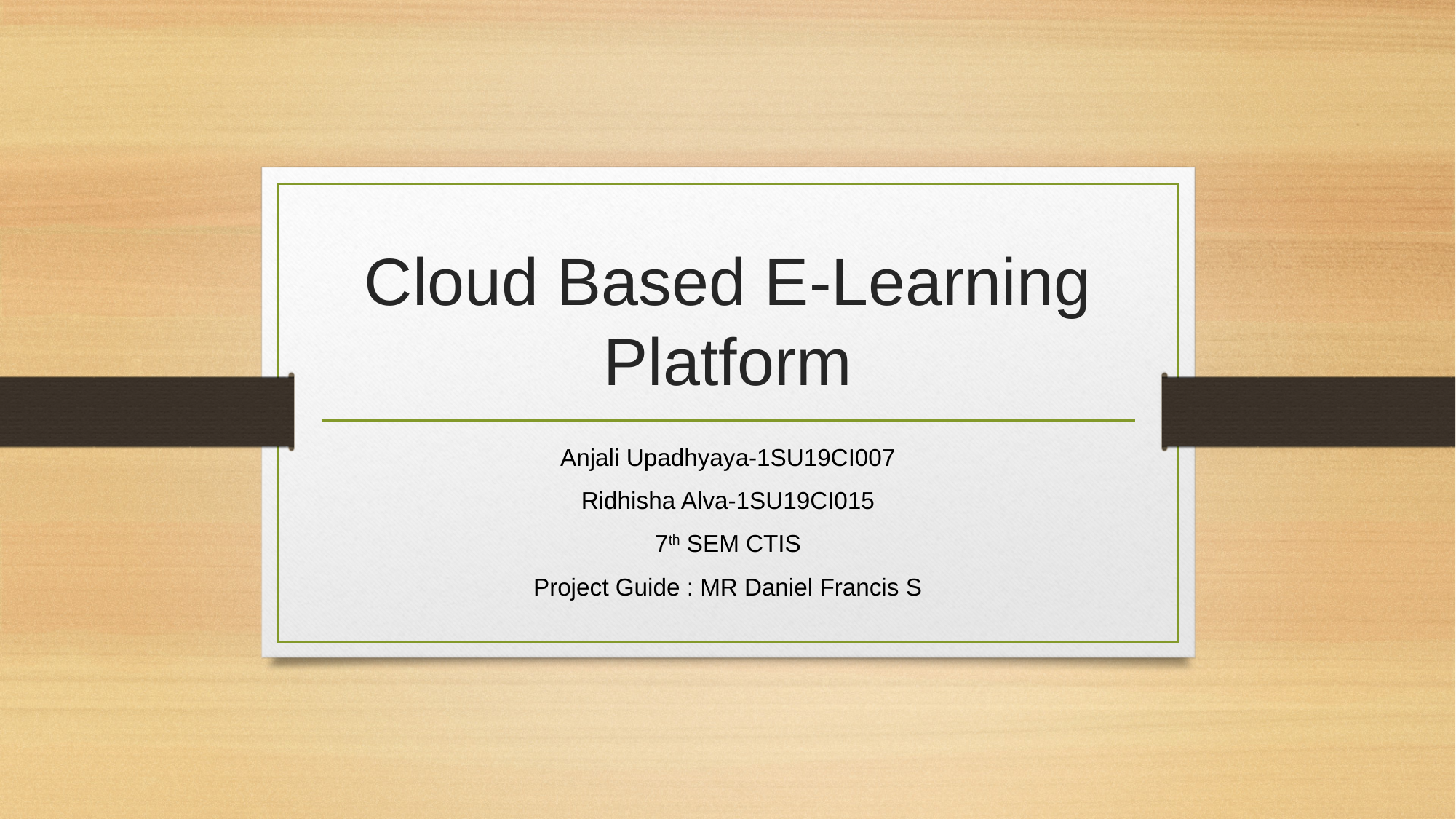

# Cloud Based E-Learning Platform
Anjali Upadhyaya-1SU19CI007
Ridhisha Alva-1SU19CI015
7th SEM CTIS
Project Guide : MR Daniel Francis S